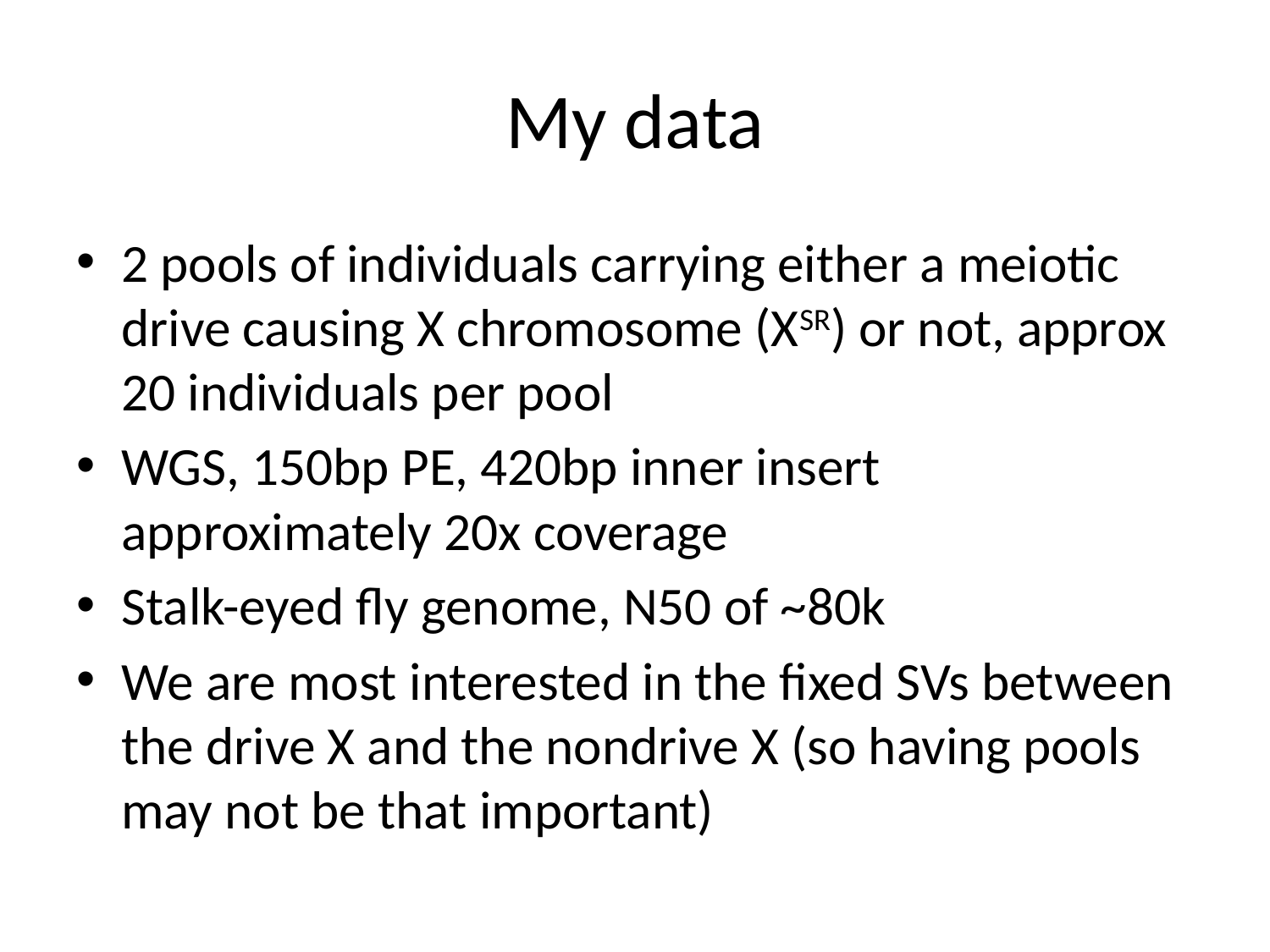

# My data
2 pools of individuals carrying either a meiotic drive causing X chromosome (XSR) or not, approx 20 individuals per pool
WGS, 150bp PE, 420bp inner insert approximately 20x coverage
Stalk-eyed fly genome, N50 of ~80k
We are most interested in the fixed SVs between the drive X and the nondrive X (so having pools may not be that important)